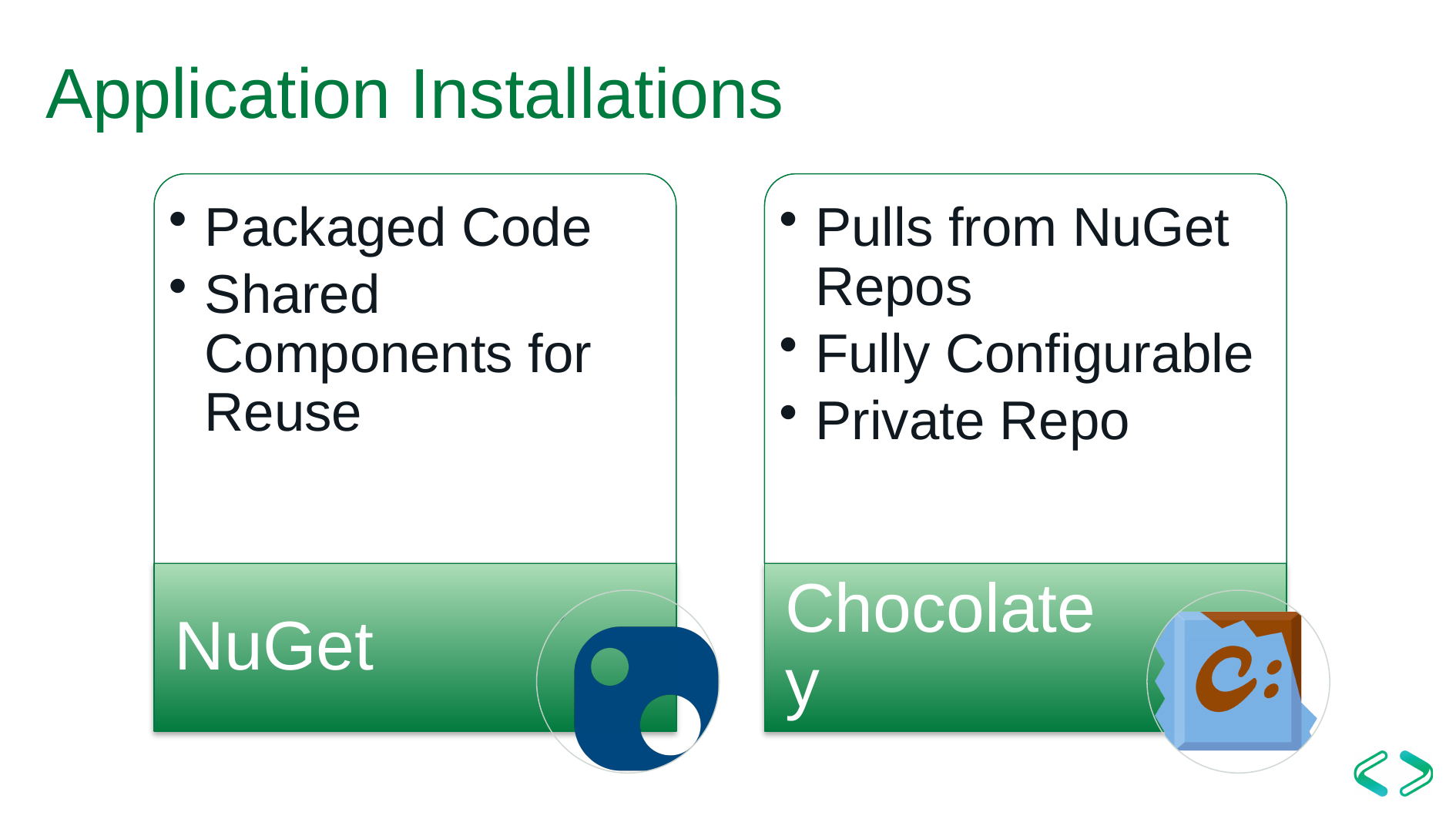

# Application Installations
Packaged Code
Shared Components for Reuse

NuGet
Pulls from NuGet Repos
Fully Configurable
Private Repo
Chocolatey